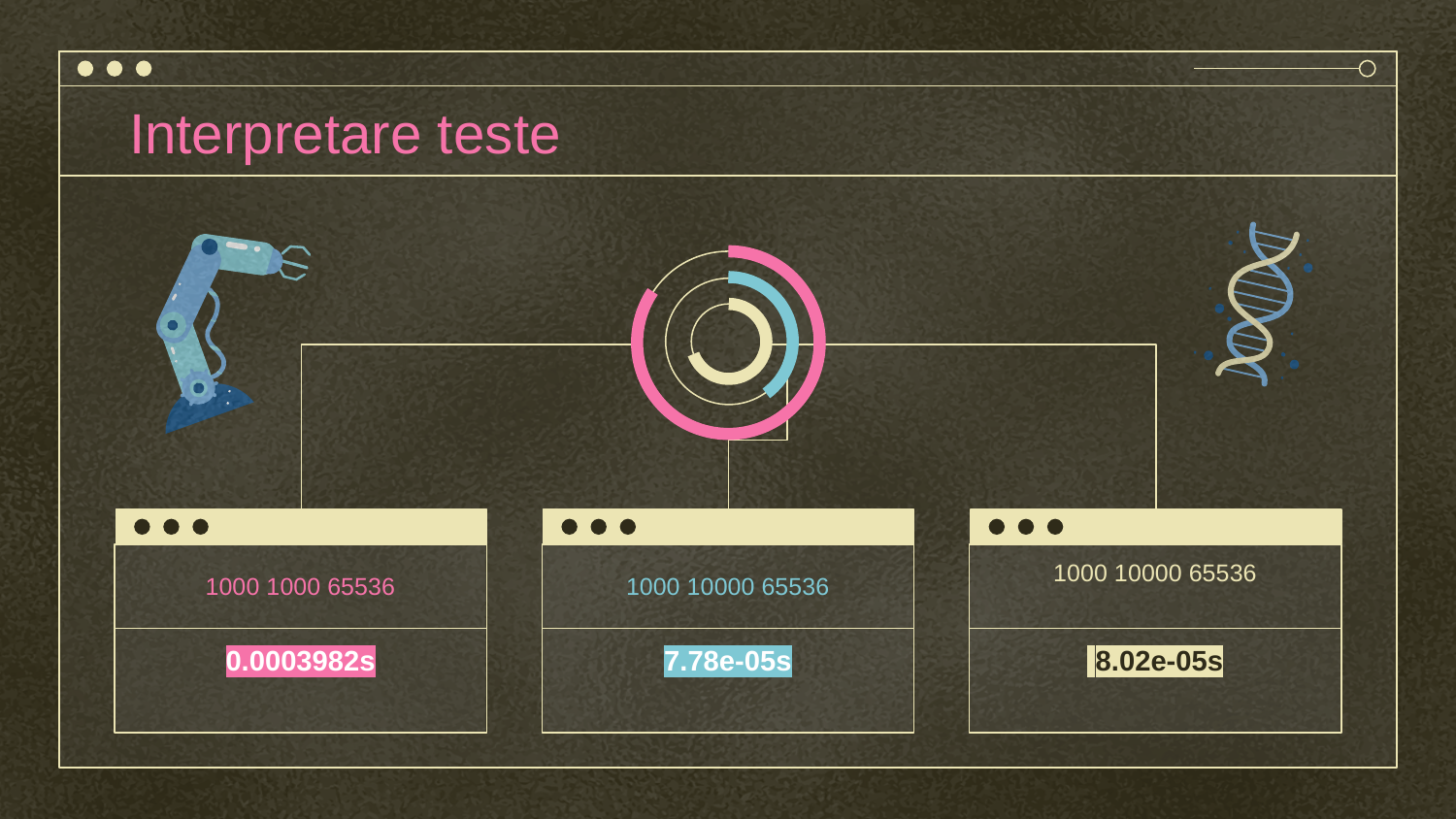

Interpretare teste

# 1000 1000 65536

1000 10000 65536

1000 10000 65536
0.0003982s
7.78e-05s
 8.02e-05s